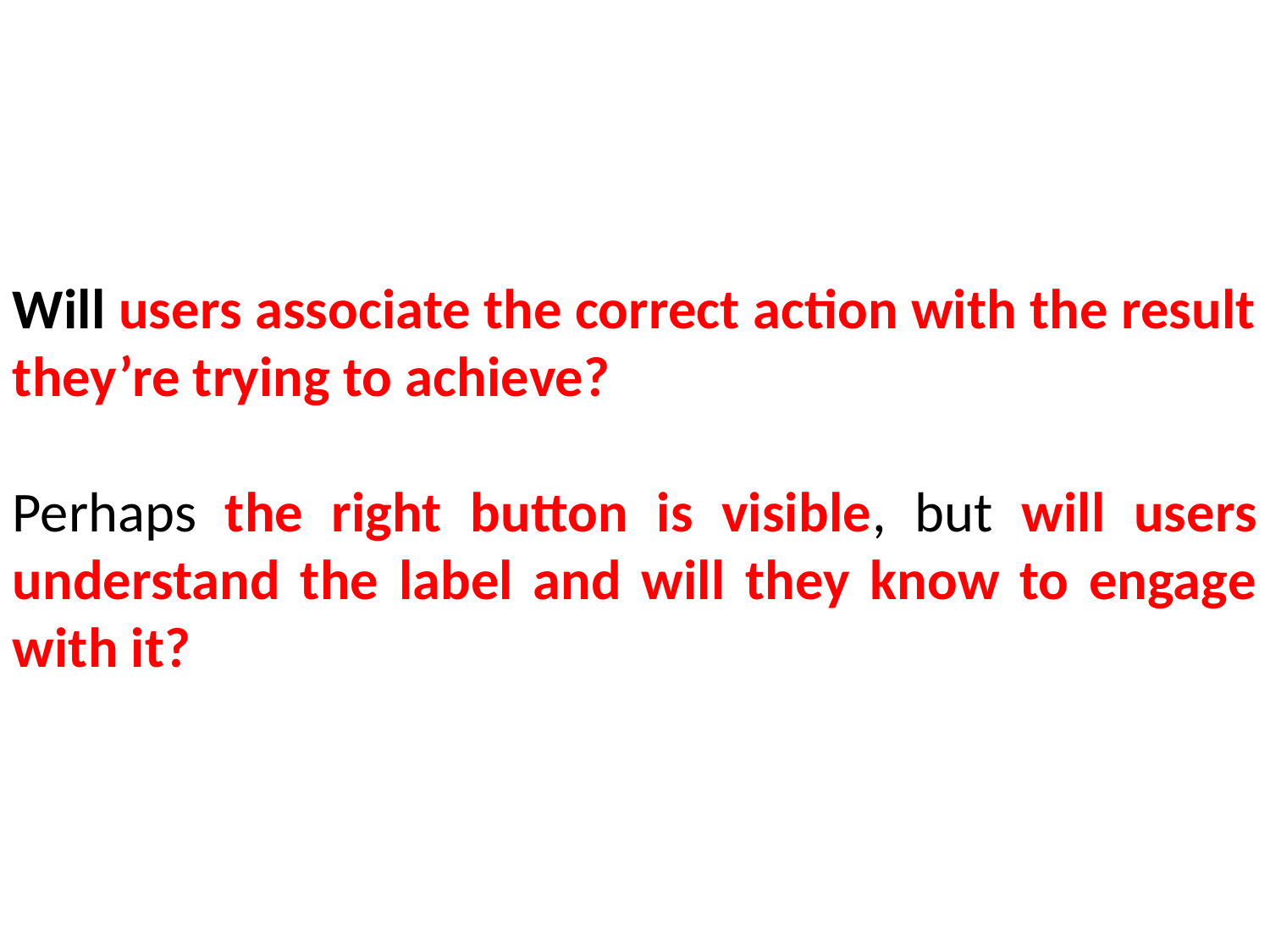

Will users associate the correct action with the result they’re trying to achieve?

Perhaps the right button is visible, but will users understand the label and will they know to engage with it?